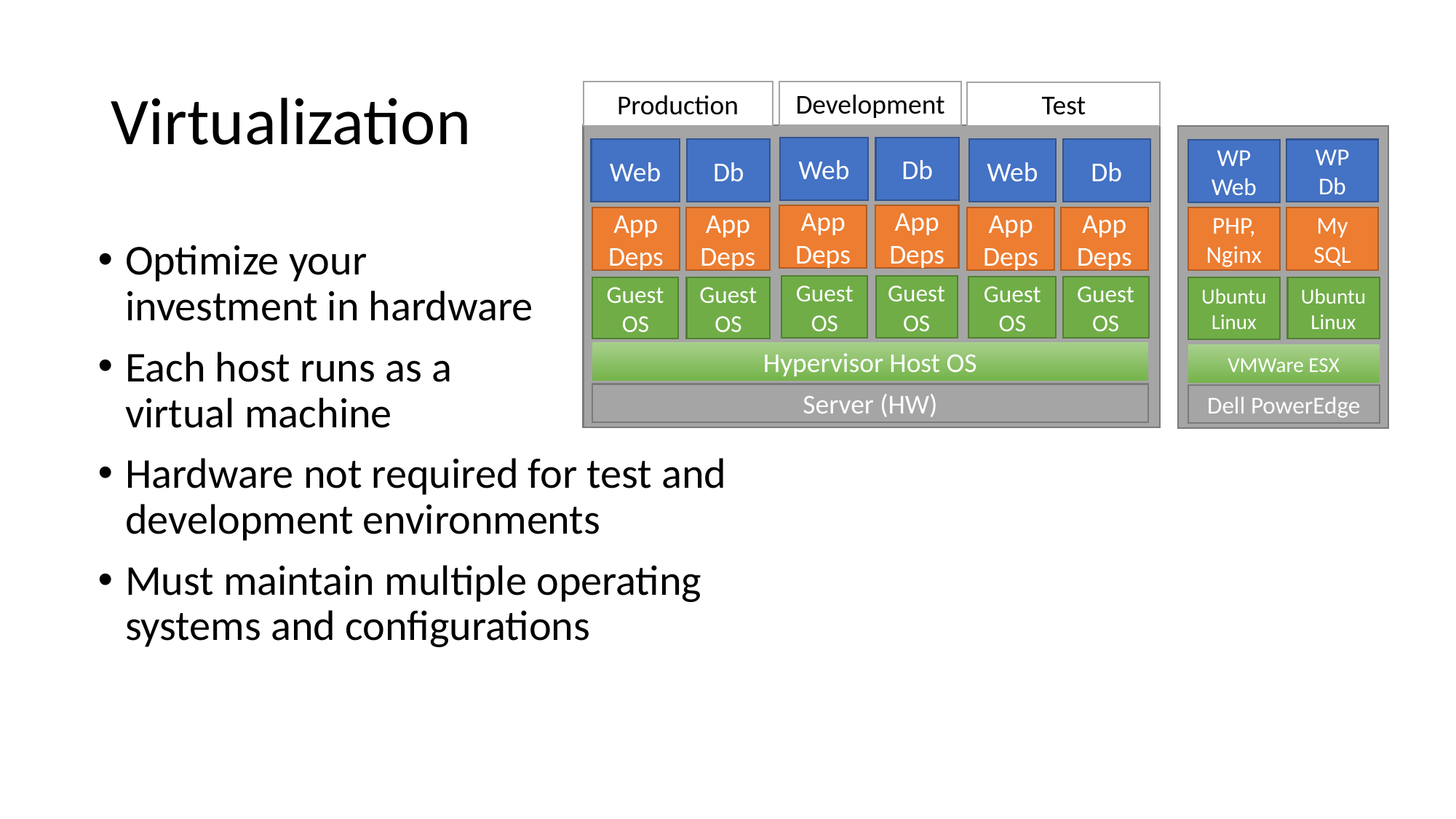

# Virtualization
Development
Production
Test

Web
Db
Web
Db
Web
Db
App Deps
App Deps
App Deps
App Deps
App Deps
App Deps
Guest OS
Guest OS
Guest OS
Guest OS
Guest OS
Guest OS
Hypervisor Host OS
Server (HW)

WP
Db
WP Web
PHP,
Nginx
My
SQL
Ubuntu
Linux
Ubuntu
Linux
VMWare ESX
Dell PowerEdge
Optimize your
investment in hardware
Each host runs as a
virtual machine
Hardware not required for test and development environments
Must maintain multiple operating systems and configurations